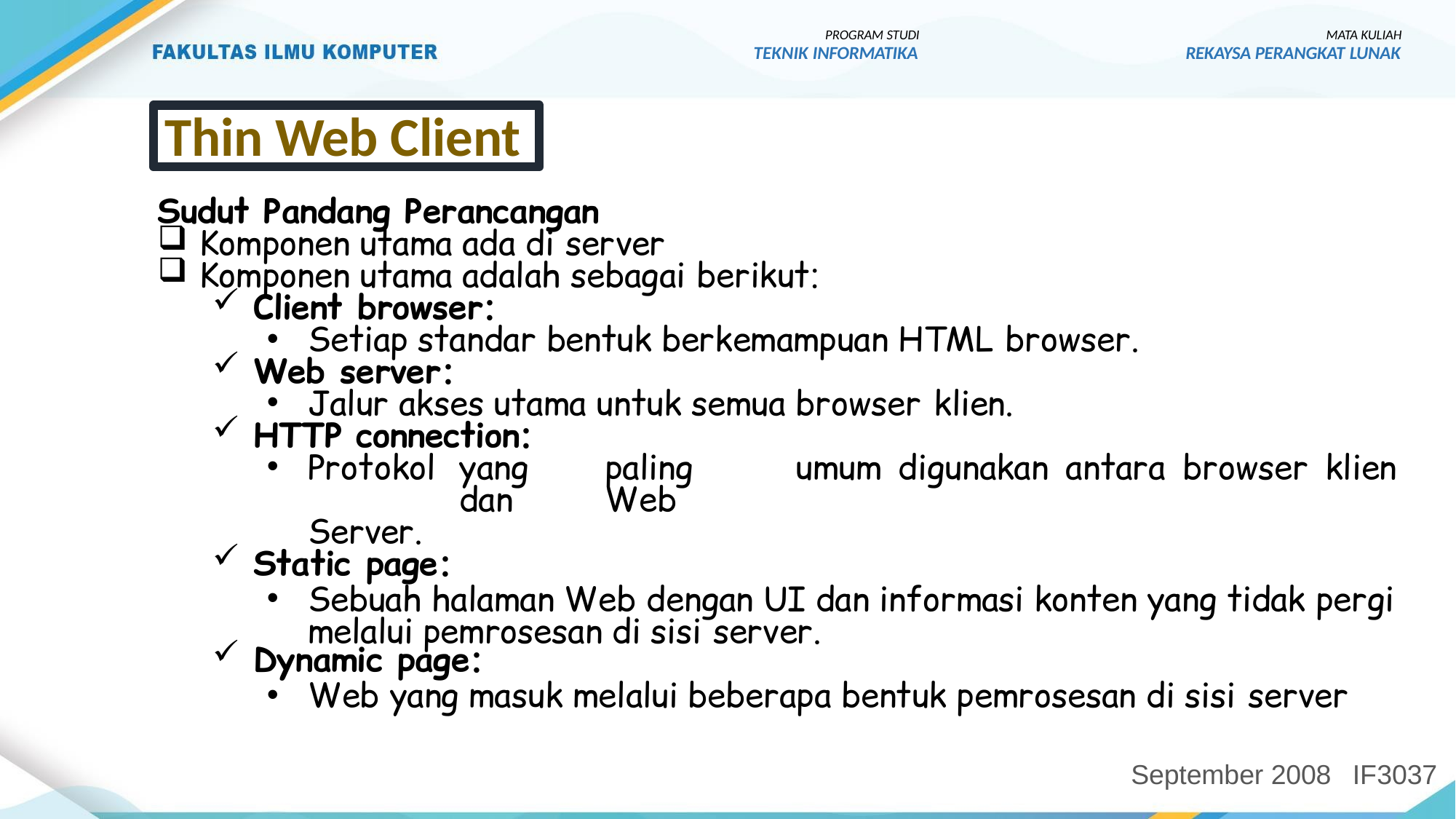

PROGRAM STUDI
TEKNIK INFORMATIKA
MATA KULIAH
REKAYSA PERANGKAT LUNAK
Thin Web Client
Sudut Pandang Perancangan
Komponen utama ada di server
Komponen utama adalah sebagai berikut:
Client browser:
Setiap standar bentuk berkemampuan HTML browser.
Web server:
Jalur akses utama untuk semua browser klien.
HTTP connection:
Protokol	yang	paling	umum	digunakan	antara	browser	klien	dan	Web
Server.
Static page:
Sebuah halaman Web dengan UI dan informasi konten yang tidak pergi  melalui pemrosesan di sisi server.
Dynamic page:
Web yang masuk melalui beberapa bentuk pemrosesan di sisi server
September 2008
IF3037